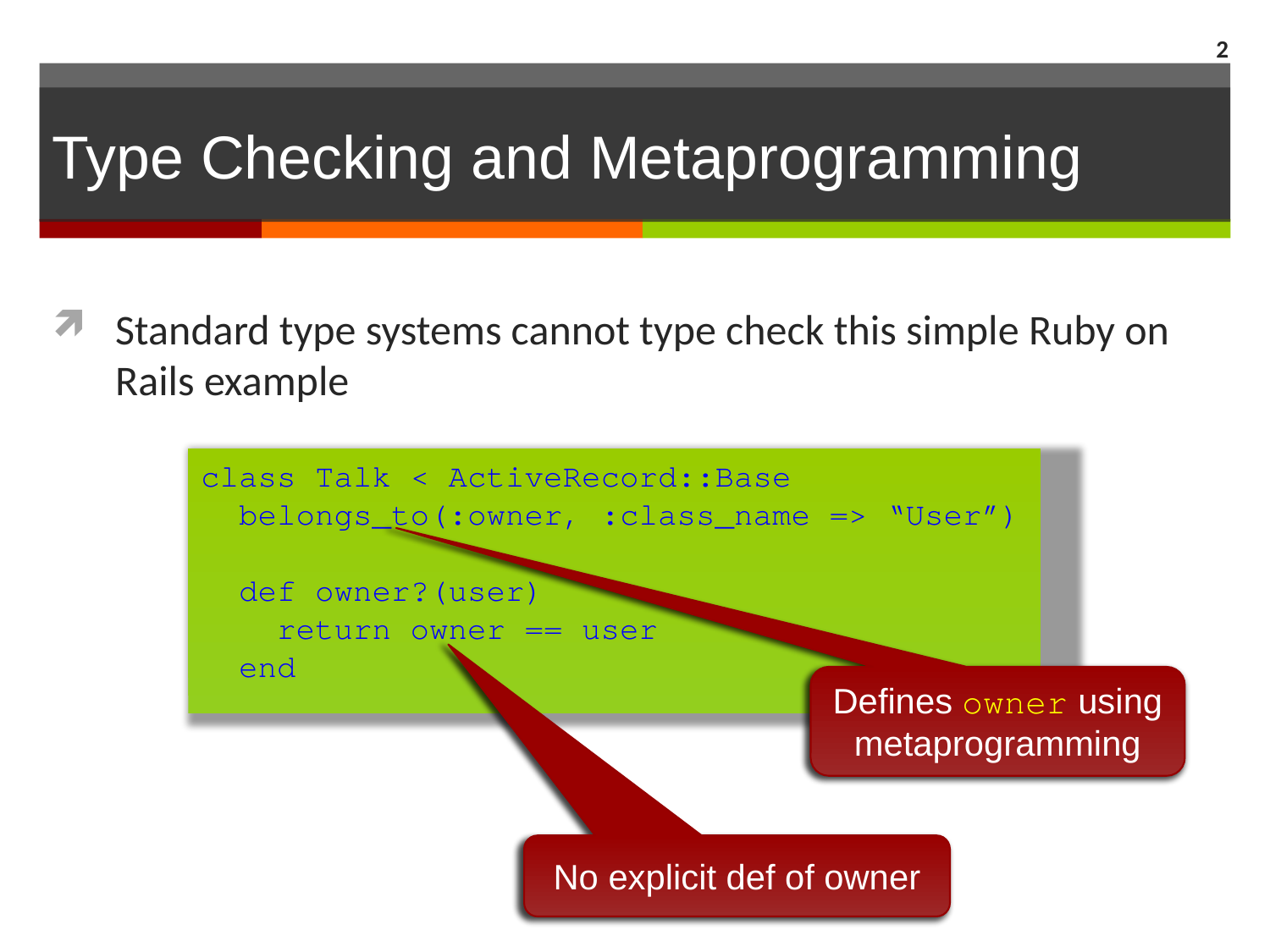

2
# Type Checking and Metaprogramming
Standard type systems cannot type check this simple Ruby on Rails example
class Talk < ActiveRecord::Base
  belongs_to(:owner, :class_name => “User”)

  def owner?(user)
    return owner == user
  end

Defines owner using metaprogramming

No explicit def of owner